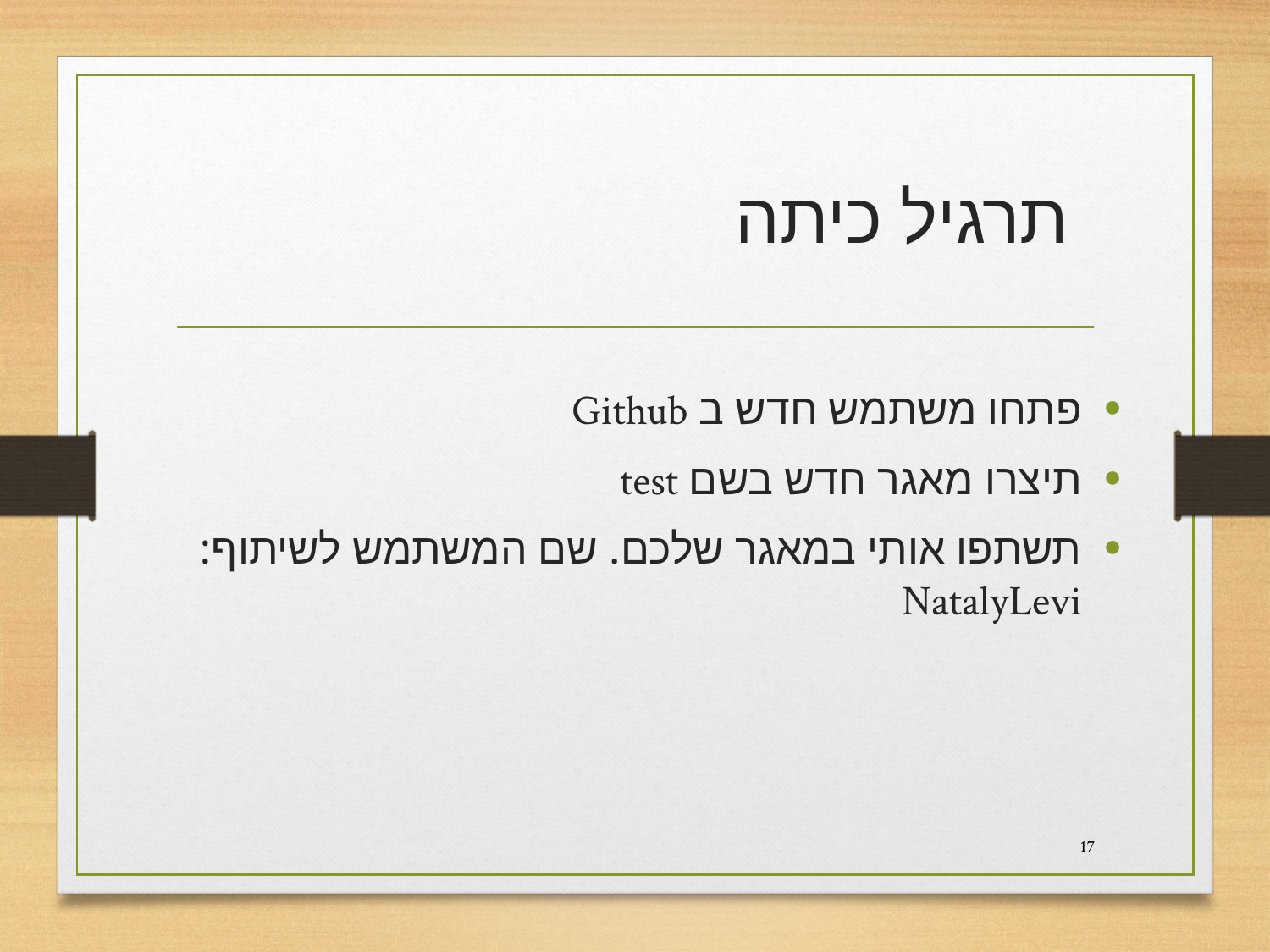

# תרגיל כיתה
פתחו משתמש חדש ב Github
תיצרו מאגר חדש בשם test
תשתפו אותי במאגר שלכם. שם המשתמש לשיתוף: NatalyLevi
17